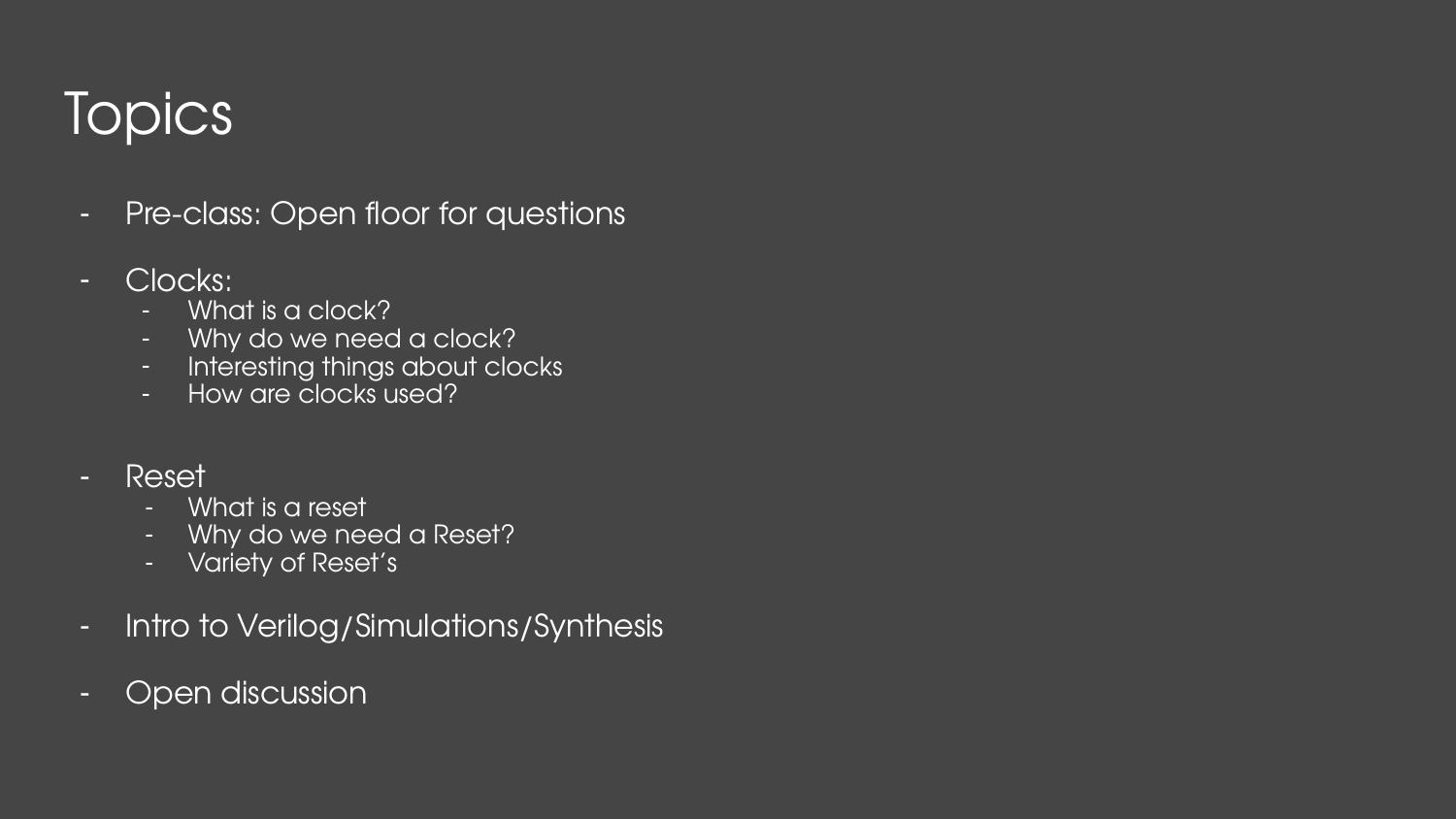

# Topics
Pre-class: Open floor for questions

Clocks:
What is a clock?
Why do we need a clock?
Interesting things about clocks
How are clocks used?

Reset
What is a reset
Why do we need a Reset?
Variety of Reset’s

Intro to Verilog/Simulations/Synthesis

Open discussion